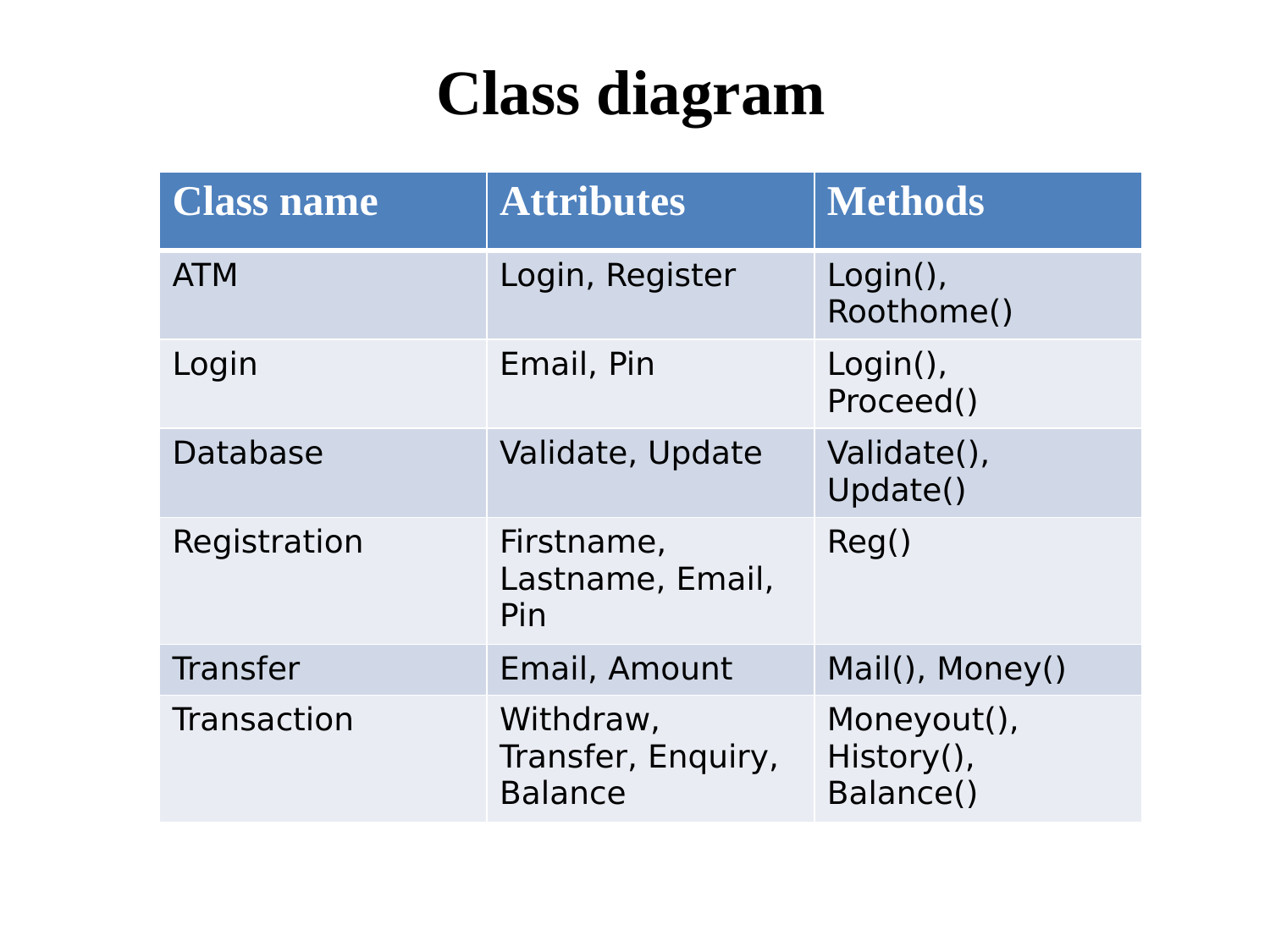

Class diagram

| Class name | Attributes | Methods |
| --- | --- | --- |
| ATM | Login, Register | Login(),   Roothome() |
| Login | Email, Pin | Login(),  Proceed() |
| Database | Validate, Update | Validate(), Update() |
| Registration | Firstname, Lastname, Email, Pin | Reg() |
| Transfer | Email, Amount | Mail(), Money() |
| Transaction | Withdraw, Transfer, Enquiry, Balance | Moneyout(), History(), Balance() |